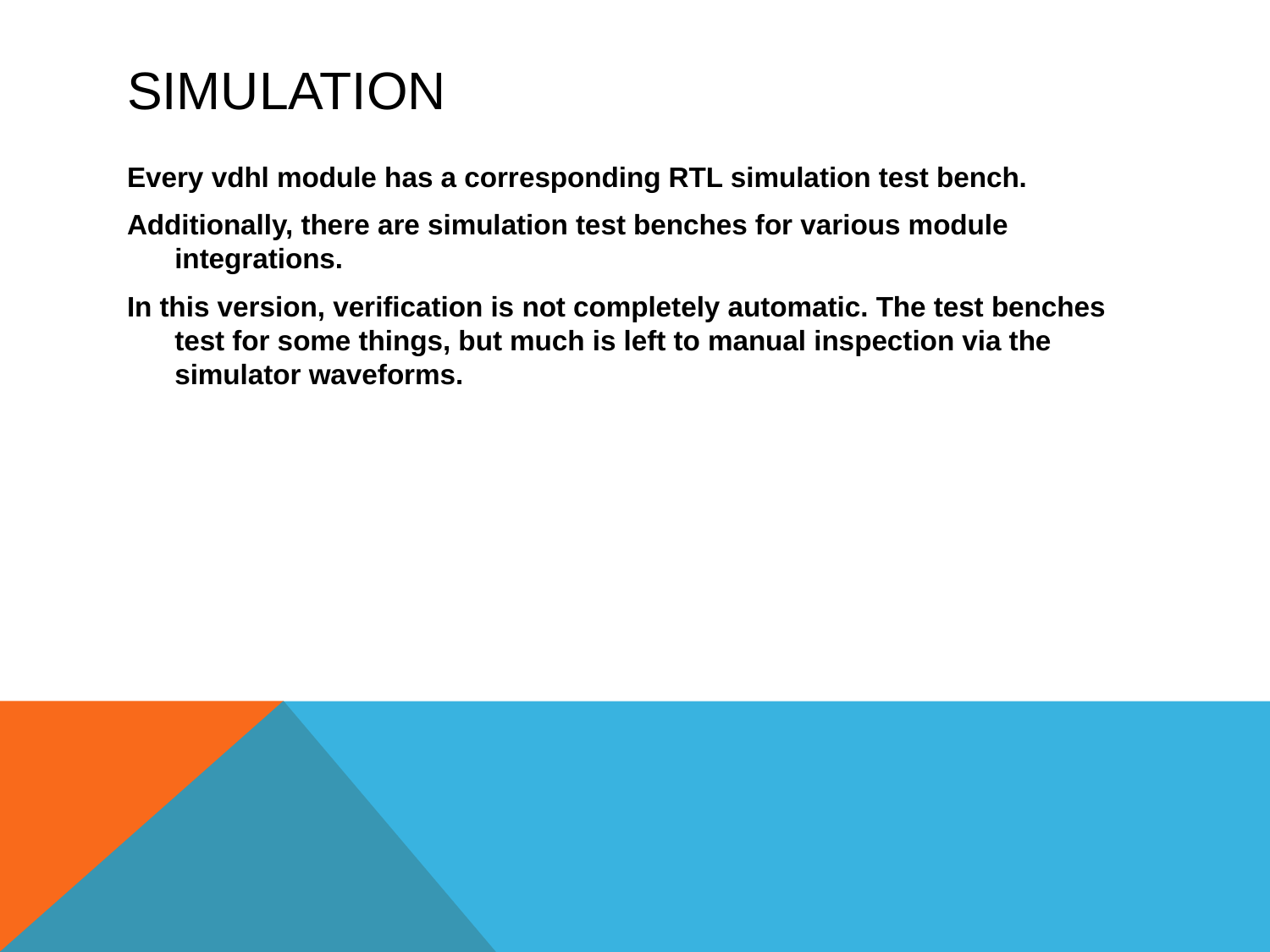

# Simulation
Every vdhl module has a corresponding RTL simulation test bench.
Additionally, there are simulation test benches for various module integrations.
In this version, verification is not completely automatic. The test benches test for some things, but much is left to manual inspection via the simulator waveforms.